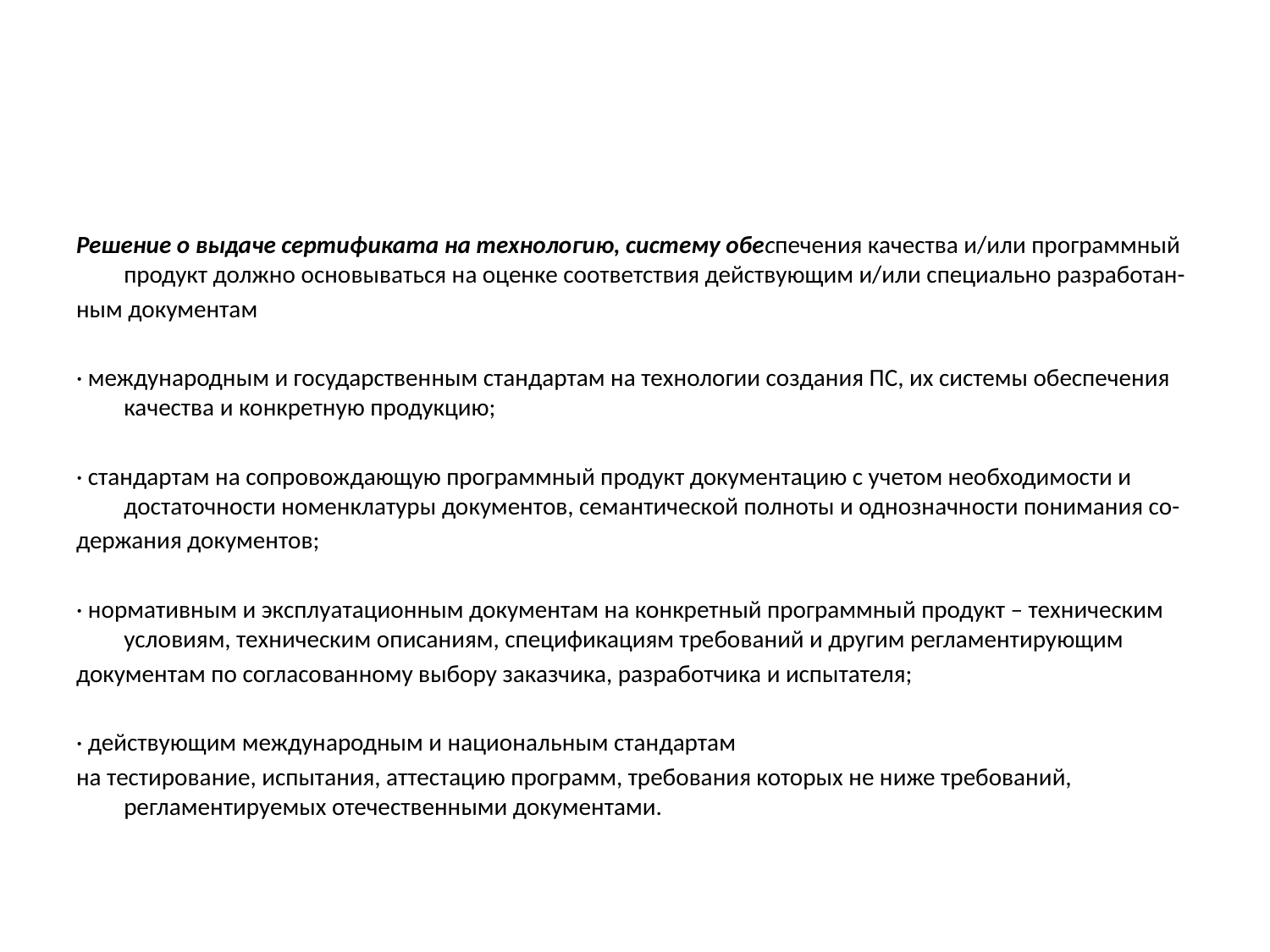

#
Решение о выдаче сертификата на технологию, систему обеспечения качества и/или программный продукт должно основываться на оценке соответствия действующим и/или специально разработан-
ным документам

· международным и государственным стандартам на технологии создания ПС, их системы обеспечения качества и конкретную продукцию;

· стандартам на сопровождающую программный продукт документацию с учетом необходимости и достаточности номенклатуры документов, семантической полноты и однозначности понимания со-
держания документов;

· нормативным и эксплуатационным документам на конкретный программный продукт – техническим условиям, техническим описаниям, спецификациям требований и другим регламентирующим
документам по согласованному выбору заказчика, разработчика и испытателя;

· действующим международным и национальным стандартам
на тестирование, испытания, аттестацию программ, требования которых не ниже требований, регламентируемых отечественными документами.